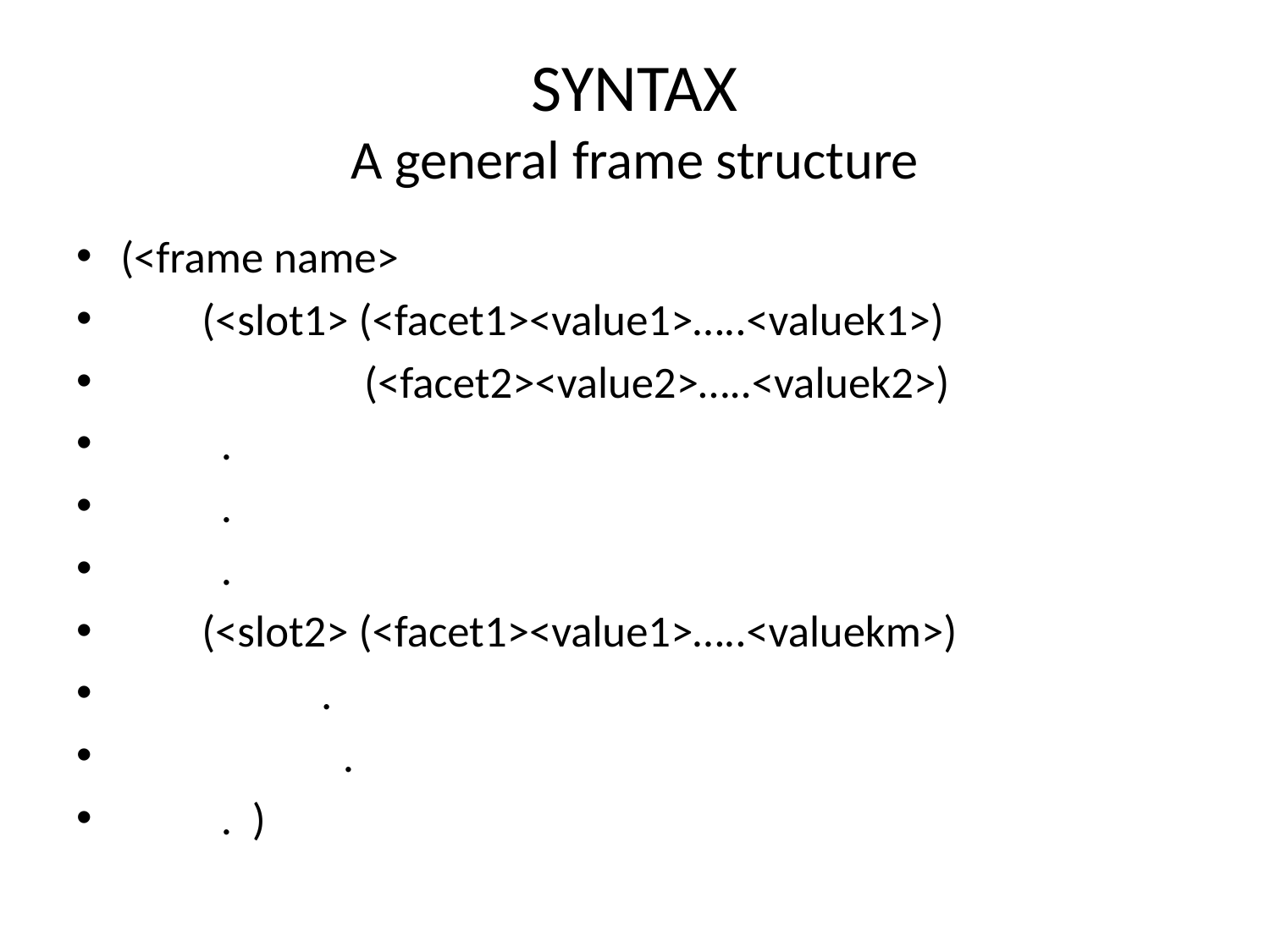

# SYNTAX A general frame structure
(<frame name>
        (<slot1> (<facet1><value1>…..<valuek1>)
                        (<facet2><value2>…..<valuek2>)
     				.
 				.
 				.
        (<slot2> (<facet1><value1>…..<valuekm>)
             			.
       			            .
    				.  )